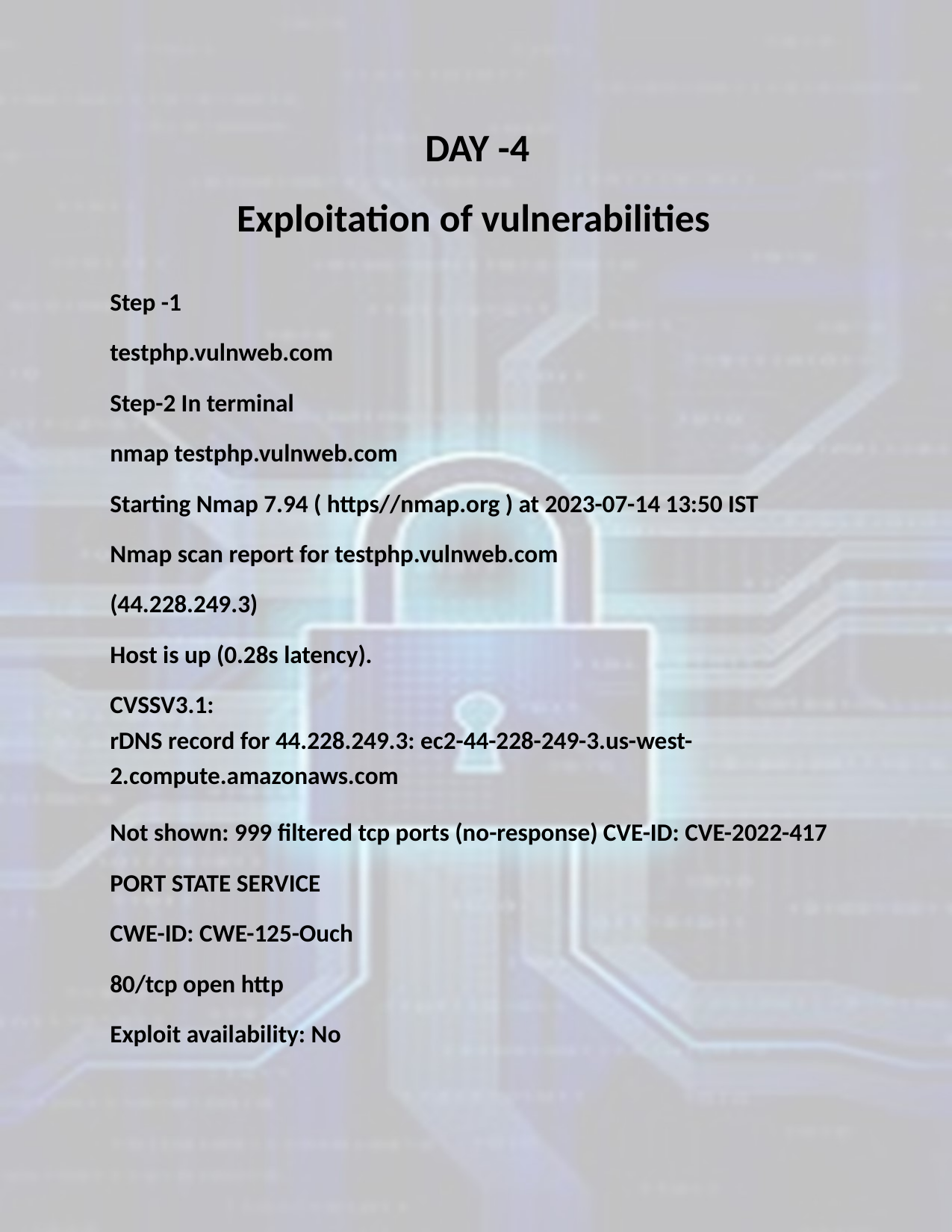

DAY -4
Exploitation of vulnerabilities
Step -1
testphp.vulnweb.com
Step-2 In terminal
nmap testphp.vulnweb.com
Starting Nmap 7.94 ( https//nmap.org ) at 2023-07-14 13:50 IST
Nmap scan report for testphp.vulnweb.com
(44.228.249.3)
Host is up (0.28s latency).
CVSSV3.1:
rDNS record for 44.228.249.3: ec2-44-228-249-3.us-west-
2.compute.amazonaws.com
Not shown: 999 filtered tcp ports (no-response) CVE-ID: CVE-2022-417
PORT STATE SERVICE
CWE-ID: CWE-125-Ouch
80/tcp open http
Exploit availability: No